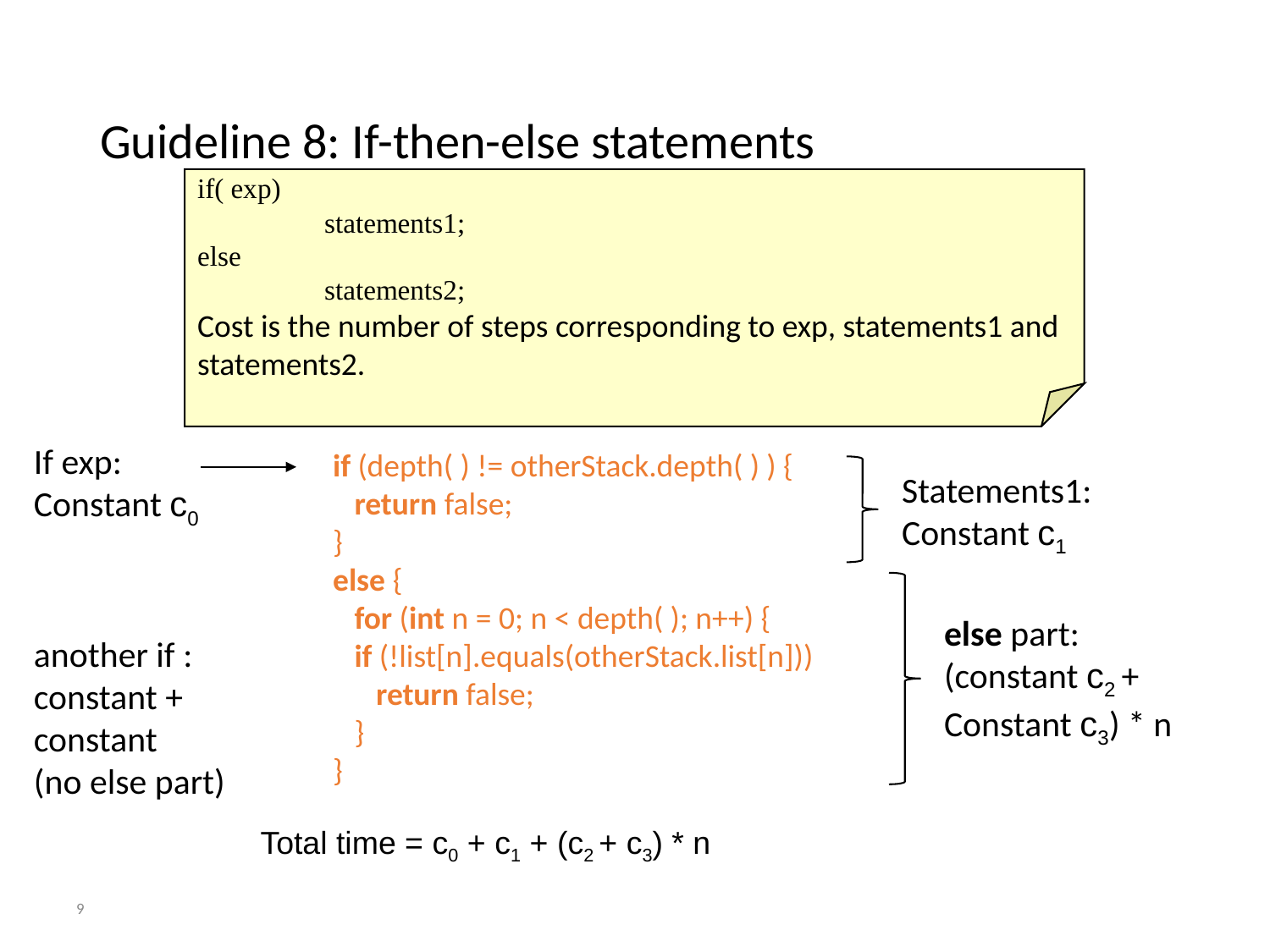

# Guideline 8: If-then-else statements
if( exp)
	statements1;
else
	statements2;
Cost is the number of steps corresponding to exp, statements1 and statements2.
If exp:
Constant c0
if (depth( ) != otherStack.depth( ) ) {
   return false;
}
else {
   for (int n = 0; n < depth( ); n++) {
   if (!list[n].equals(otherStack.list[n]))
      return false;
   }
}

Statements1:
Constant c1

else part:
(constant c2 +
Constant c3) * n
another if :
constant + constant
(no else part)
Total time = c0 + c1 + (c2 + c3) * n
9